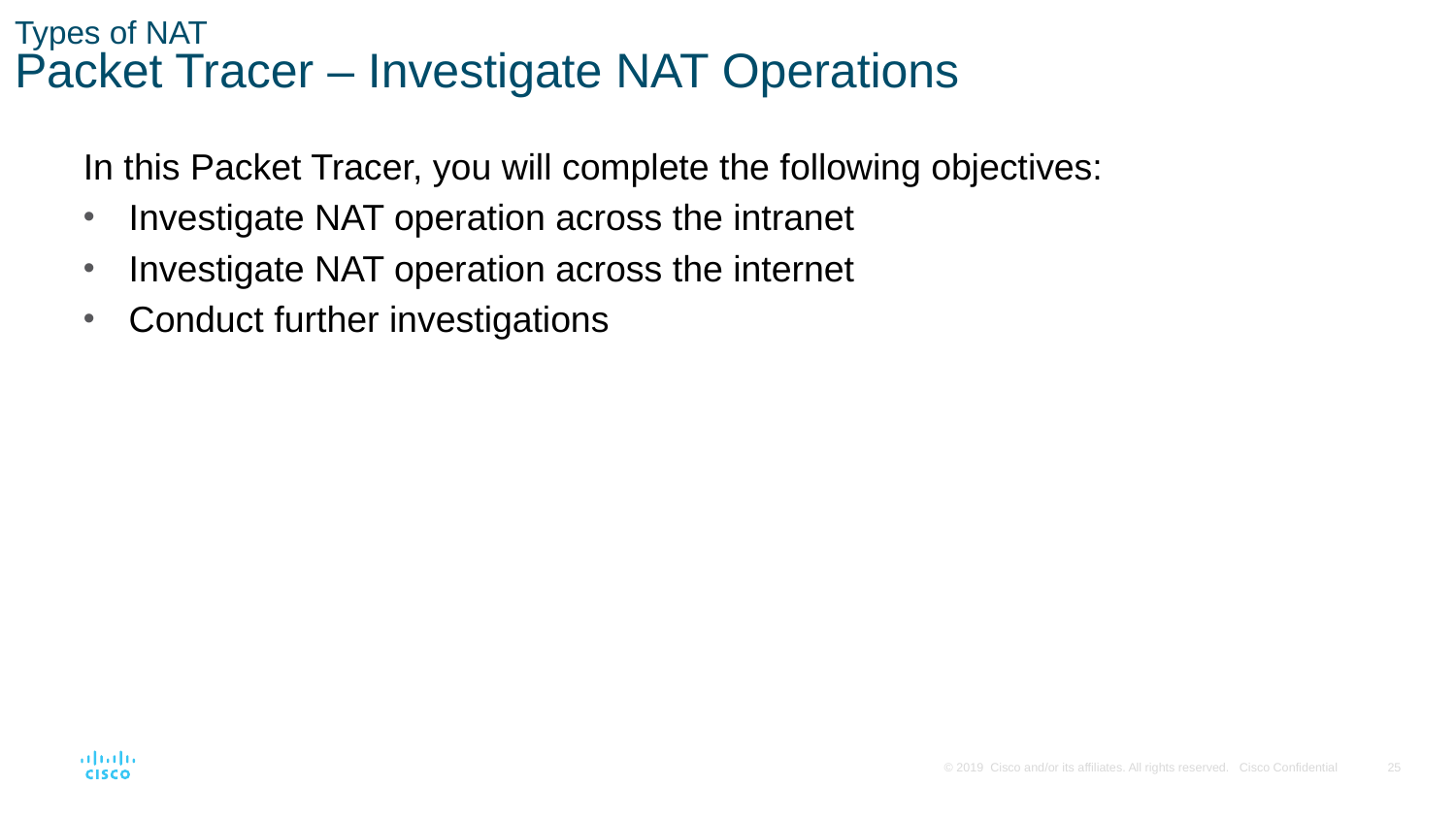

# Types of NAT Packet Tracer – Investigate NAT Operations
In this Packet Tracer, you will complete the following objectives:
Investigate NAT operation across the intranet
Investigate NAT operation across the internet
Conduct further investigations